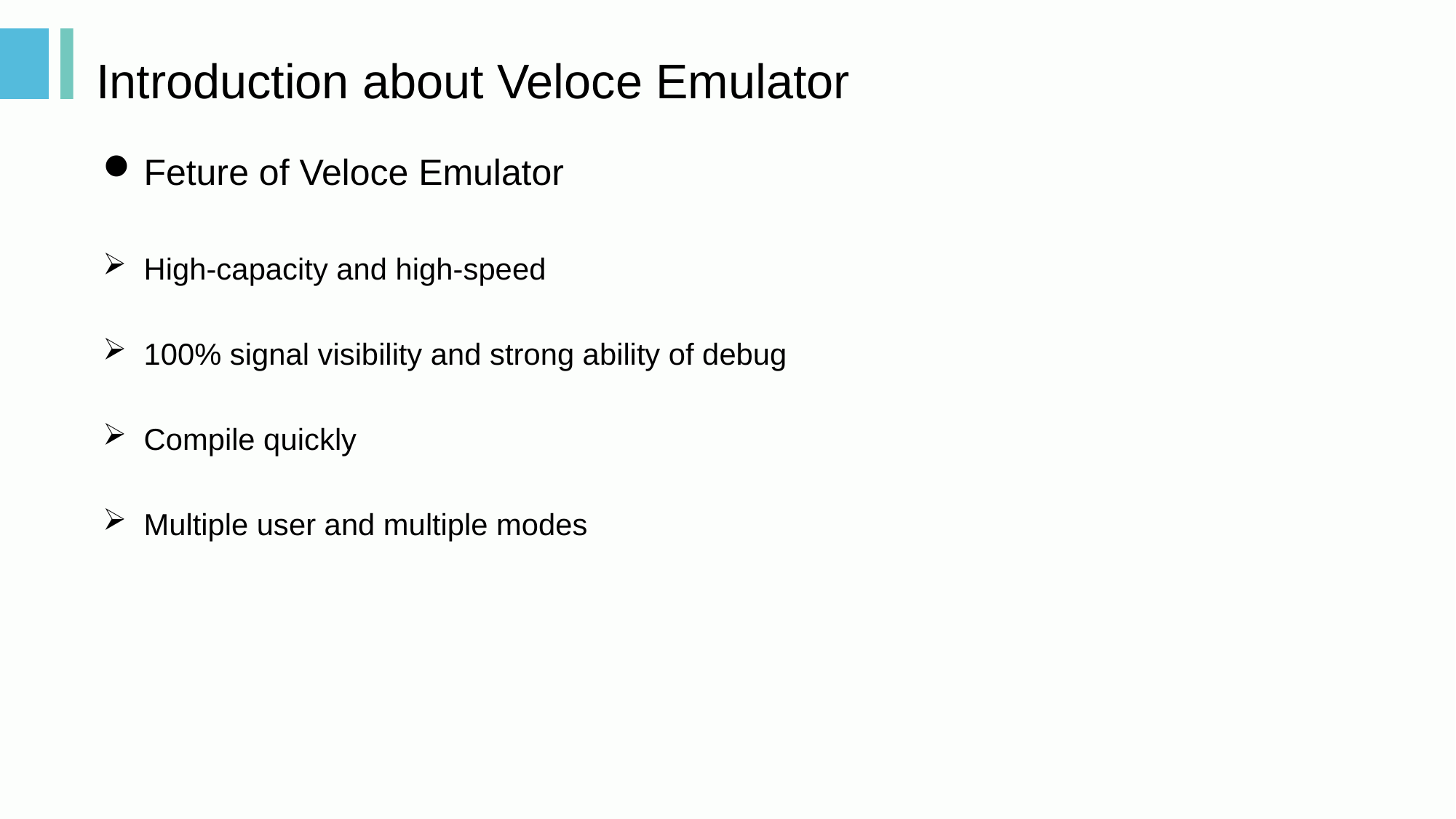

# Introduction about Veloce Emulator
Feture of Veloce Emulator

High-capacity and high-speed

100% signal visibility and strong ability of debug

Compile quickly

Multiple user and multiple modes